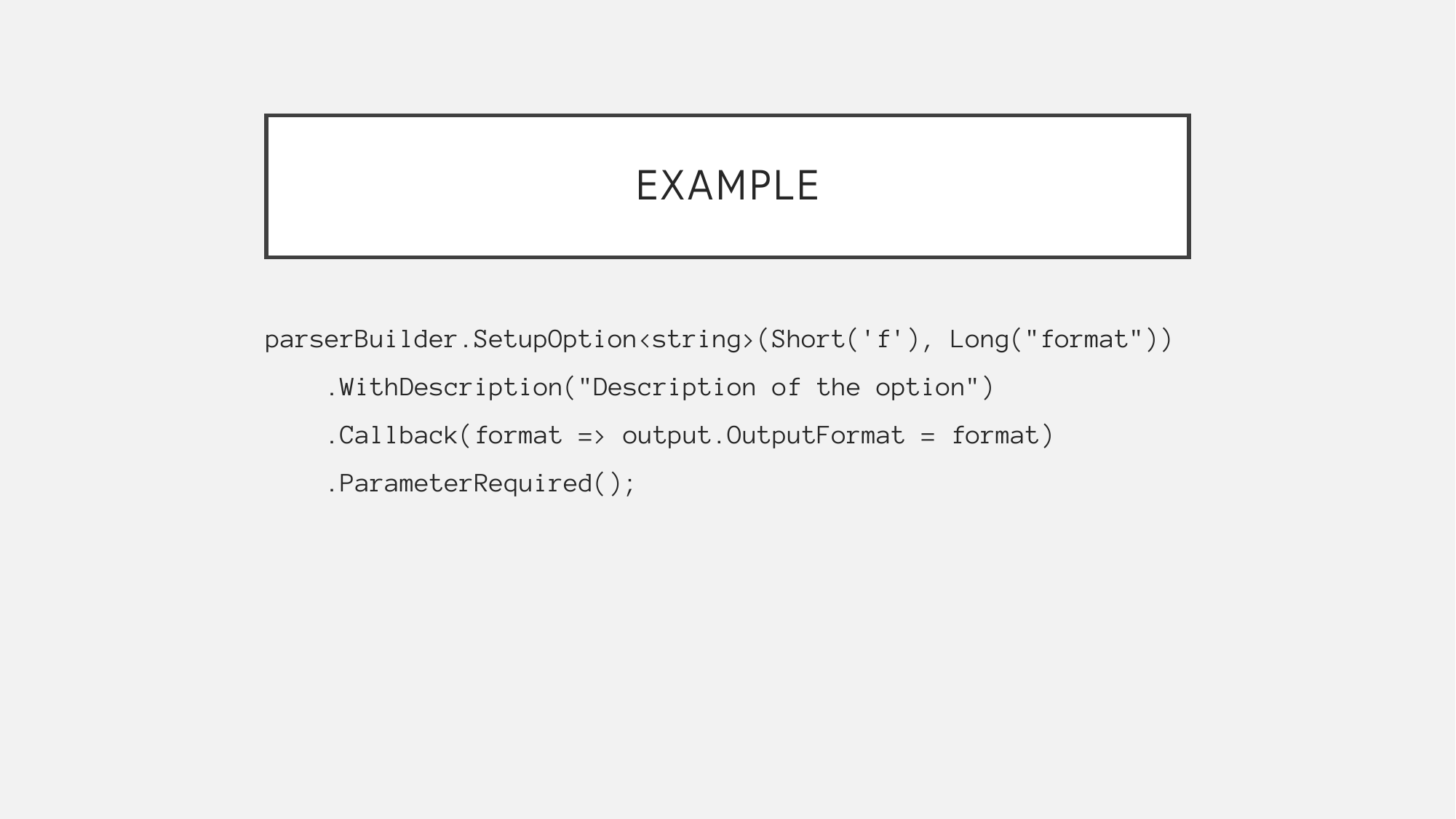

# EXAMPLE
parserBuilder.SetupOption<string>(Short('f'), Long("format"))
    .WithDescription("Description of the option")
    .Callback(format => output.OutputFormat = format)
    .ParameterRequired();